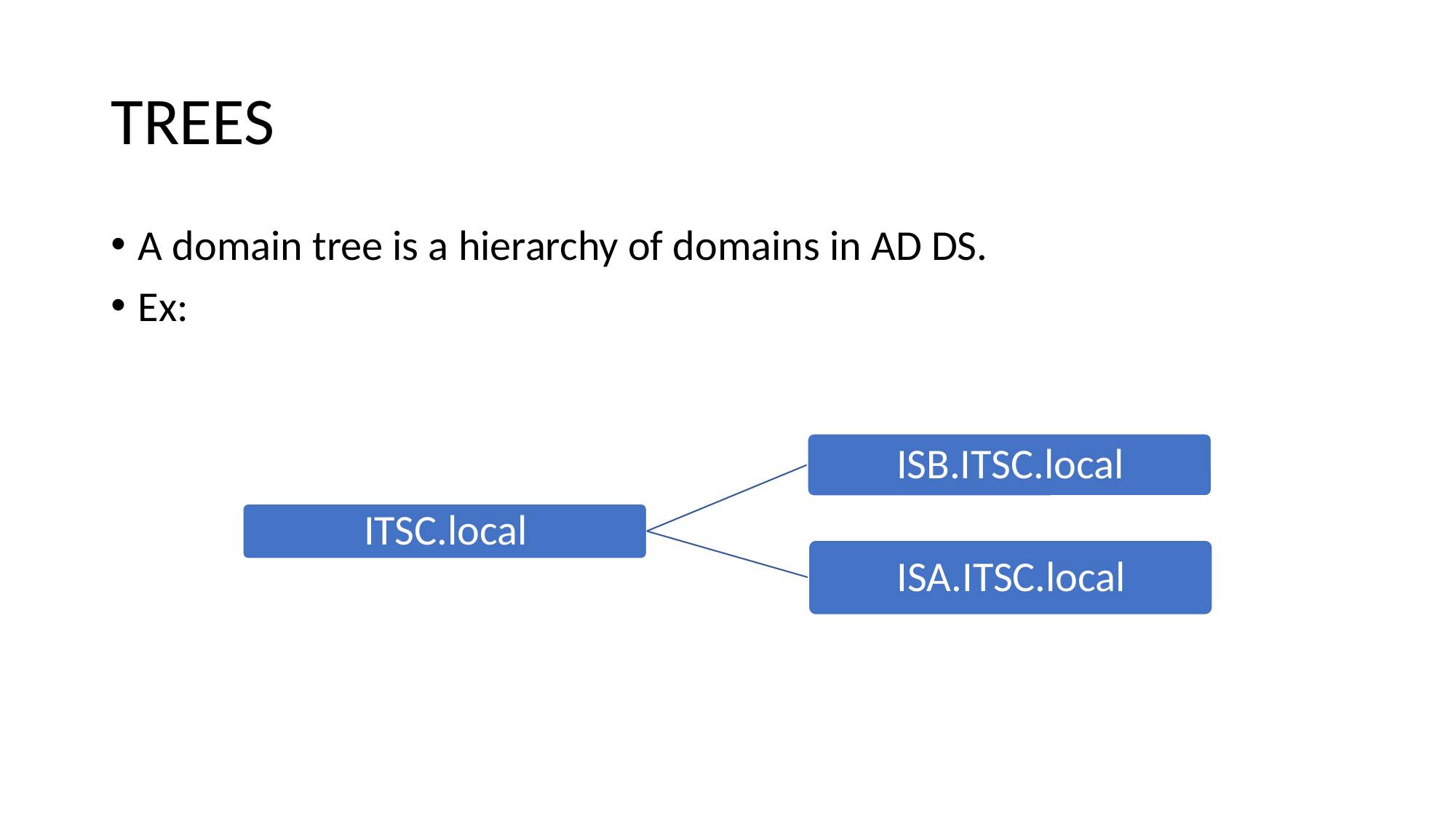

# TREES
A domain tree is a hierarchy of domains in AD DS.
Ex:
ITSC.local

ISB.ITSC.local

ISA.ITSC.local